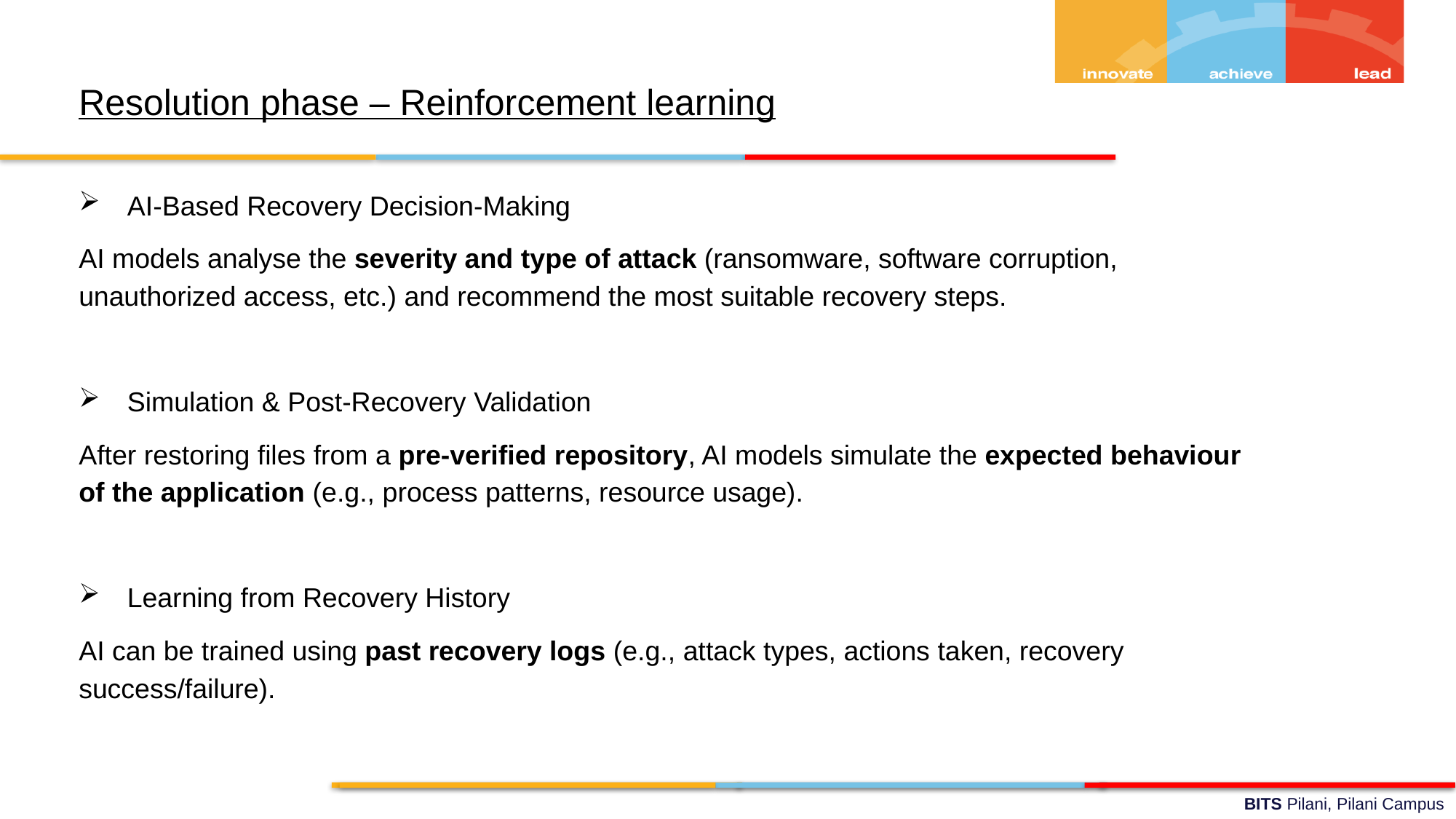

Resolution phase – Reinforcement learning

AI-Based Recovery Decision-Making
AI models analyse the severity and type of attack (ransomware, software corruption, unauthorized access, etc.) and recommend the most suitable recovery steps.

Simulation & Post-Recovery Validation
After restoring files from a pre-verified repository, AI models simulate the expected behaviour of the application (e.g., process patterns, resource usage).

Learning from Recovery History
AI can be trained using past recovery logs (e.g., attack types, actions taken, recovery success/failure).